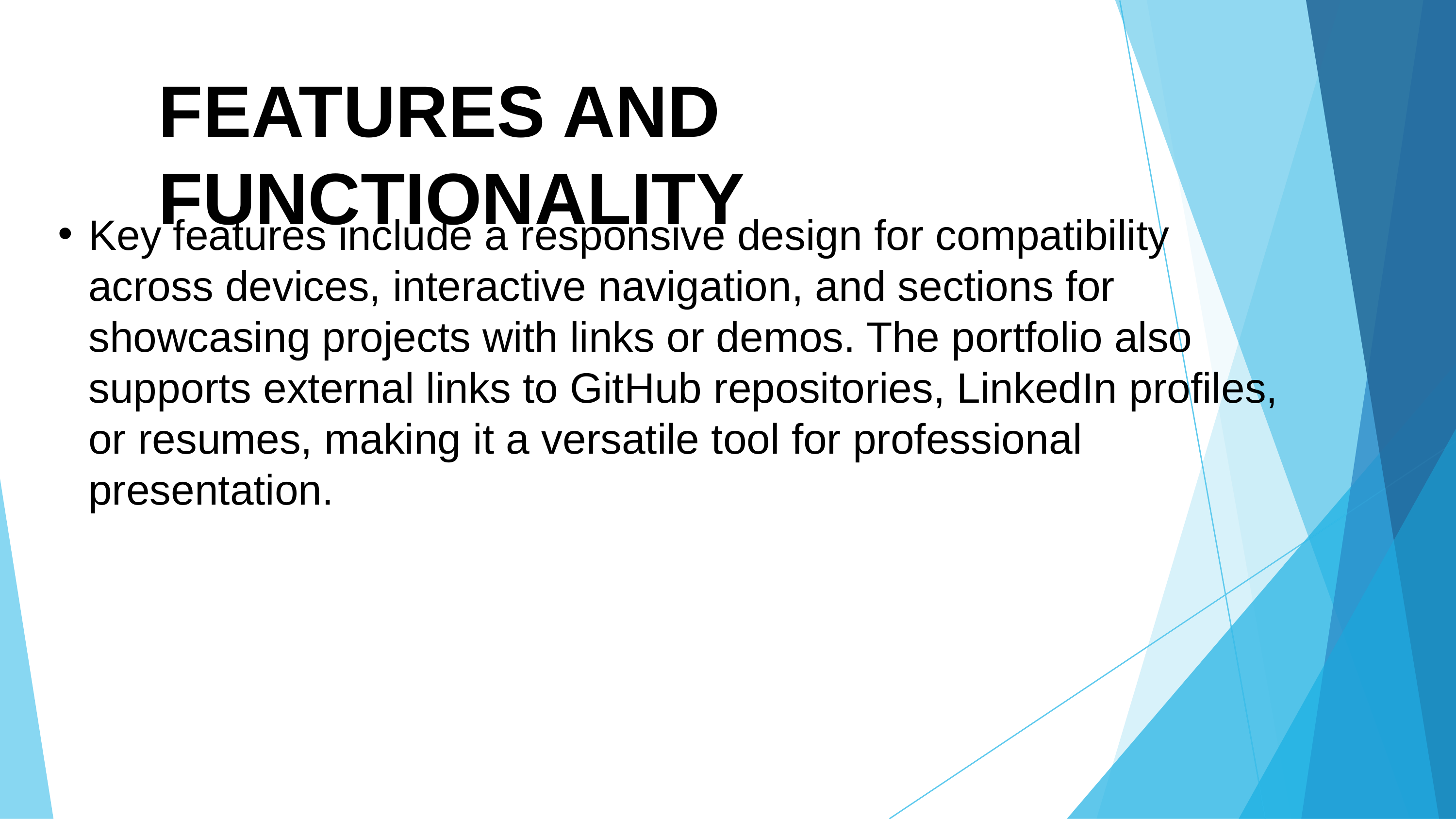

FEATURES AND FUNCTIONALITY
Key features include a responsive design for compatibility across devices, interactive navigation, and sections for showcasing projects with links or demos. The portfolio also supports external links to GitHub repositories, LinkedIn profiles, or resumes, making it a versatile tool for professional presentation.